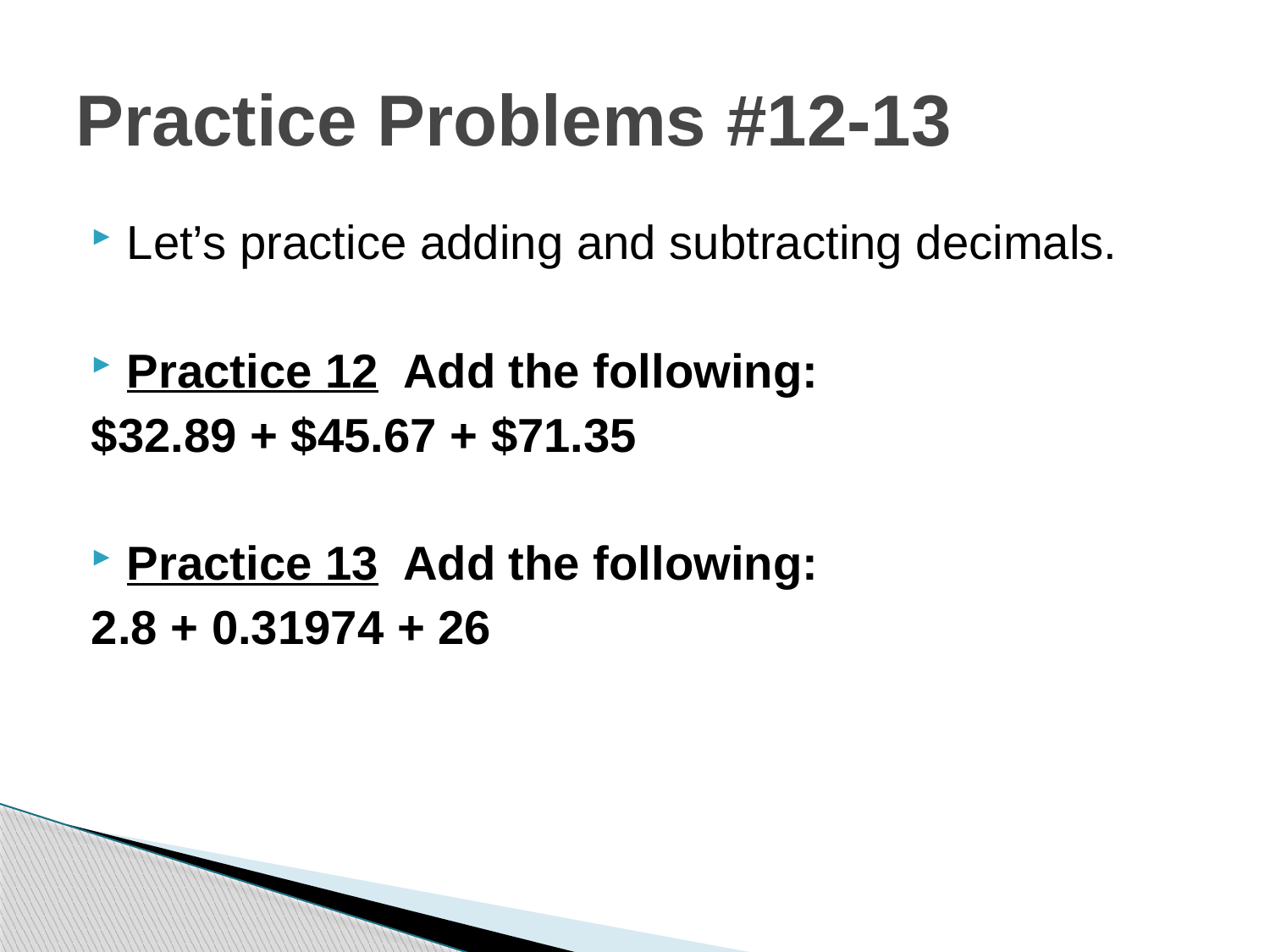

# Practice Problems #12-13
Let’s practice adding and subtracting decimals.

Practice 12  Add the following:
$32.89 + $45.67 + $71.35

Practice 13  Add the following:
2.8 + 0.31974 + 26